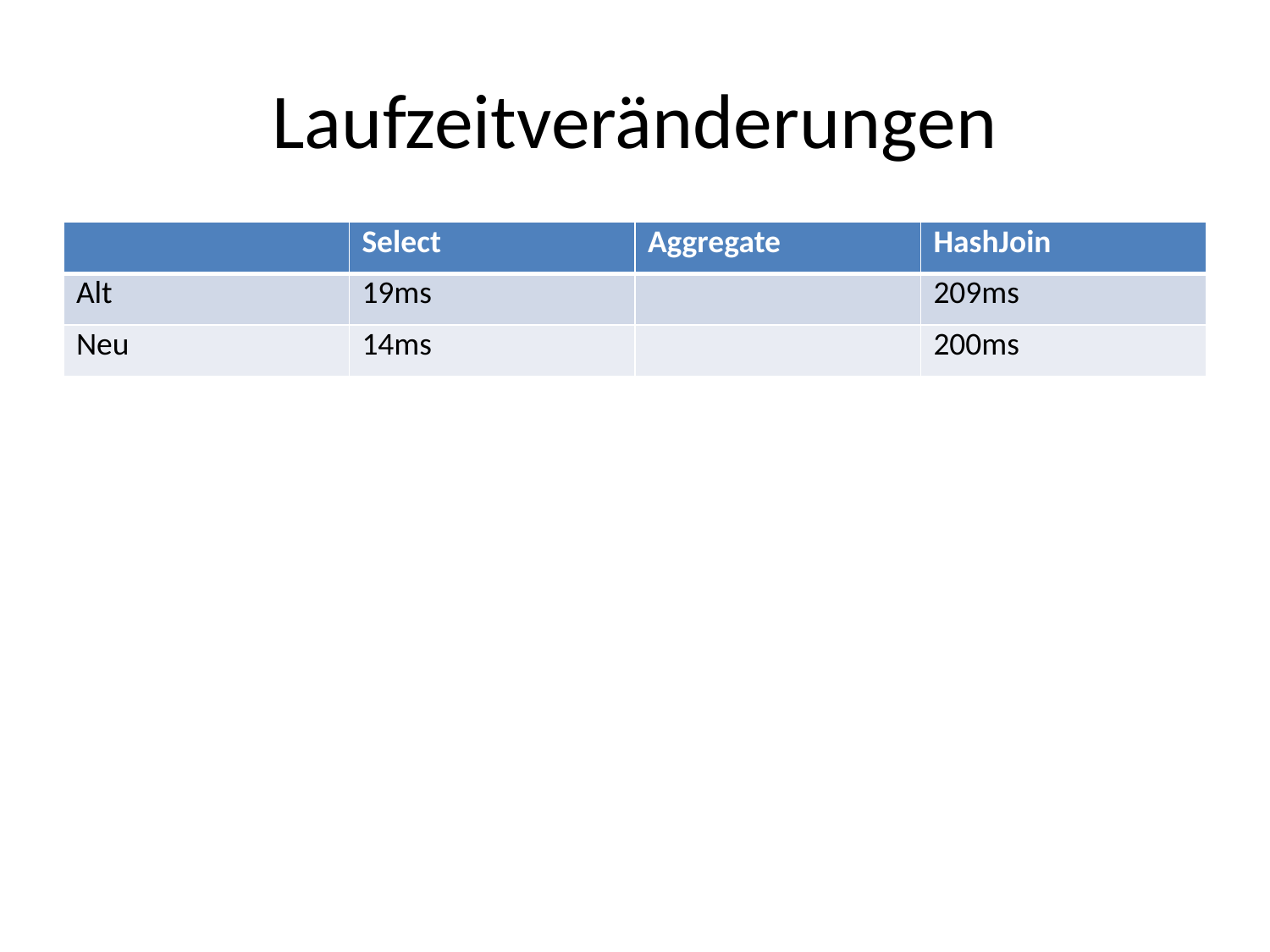

# Laufzeitveränderungen
|  | Select | Aggregate | HashJoin |
| --- | --- | --- | --- |
| Alt | 19ms |  | 209ms |
| Neu | 14ms |  | 200ms |